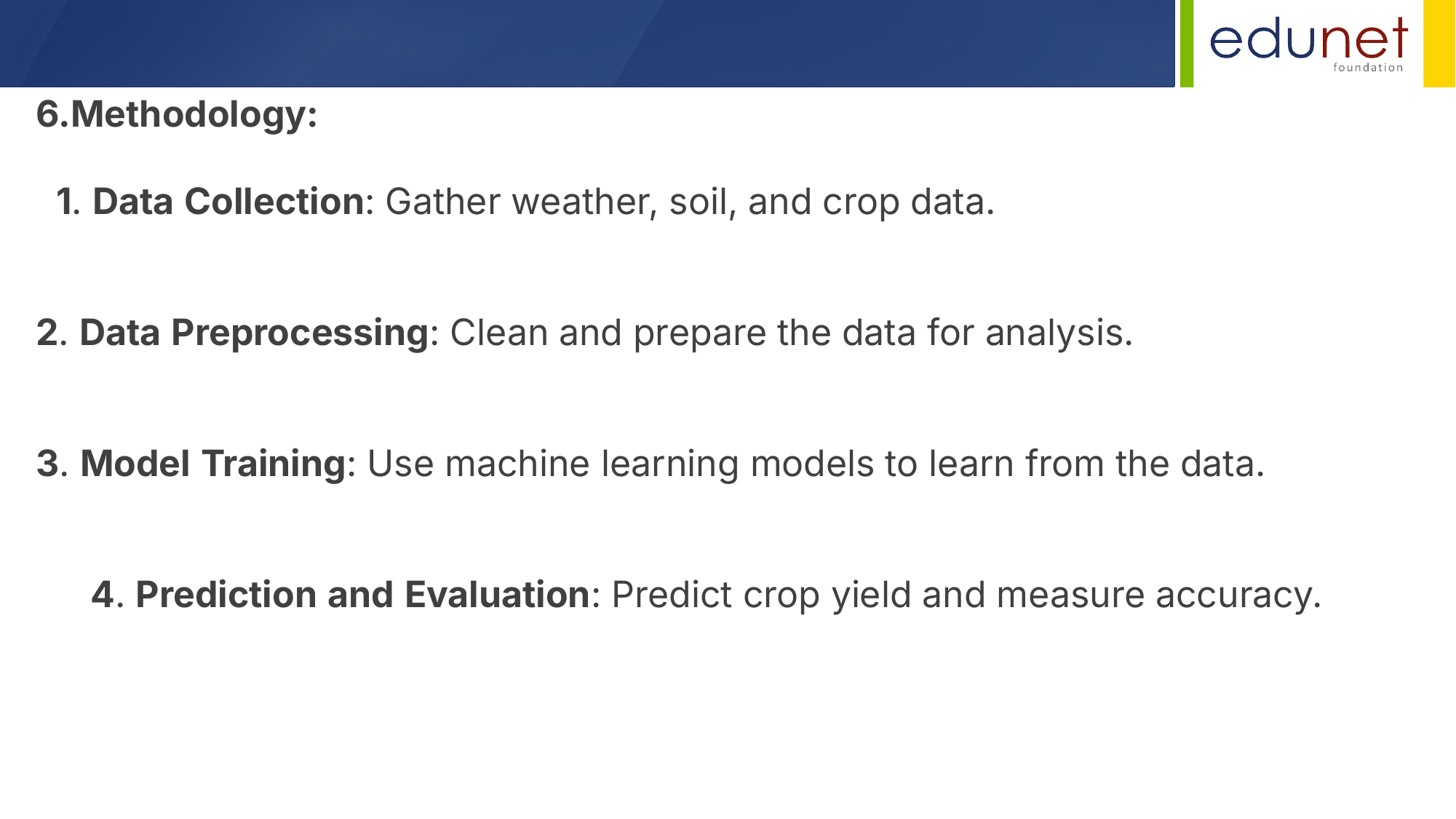

6.Methodology:

  1. Data Collection: Gather weather, soil, and crop data.

2. Data Preprocessing: Clean and prepare the data for analysis.

3. Model Training: Use machine learning models to learn from the data.

4. Prediction and Evaluation: Predict crop yield and measure accuracy.